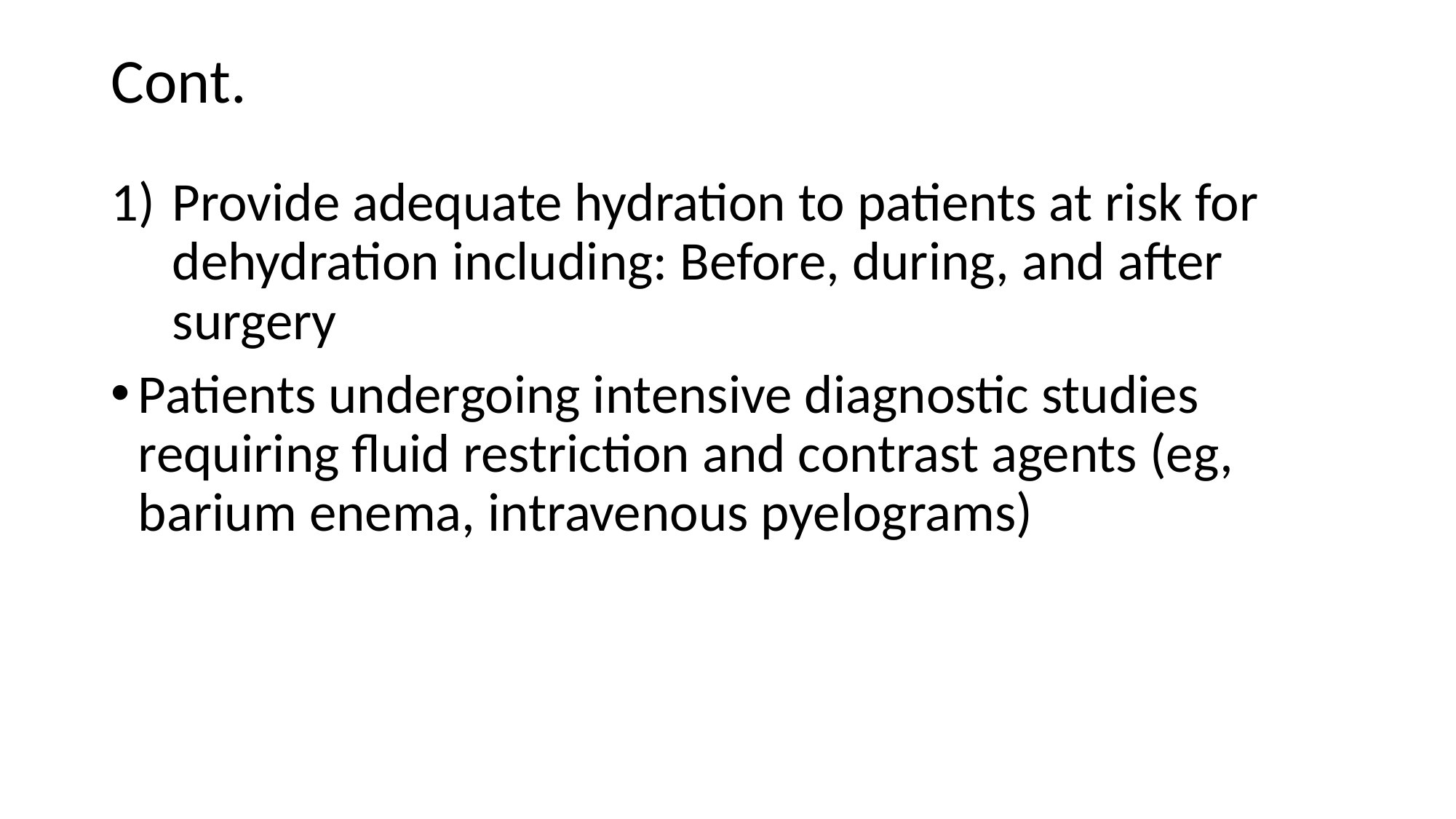

# Cont.
Provide adequate hydration to patients at risk for dehydration including: Before, during, and after surgery
Patients undergoing intensive diagnostic studies requiring fluid restriction and contrast agents (eg, barium enema, intravenous pyelograms)